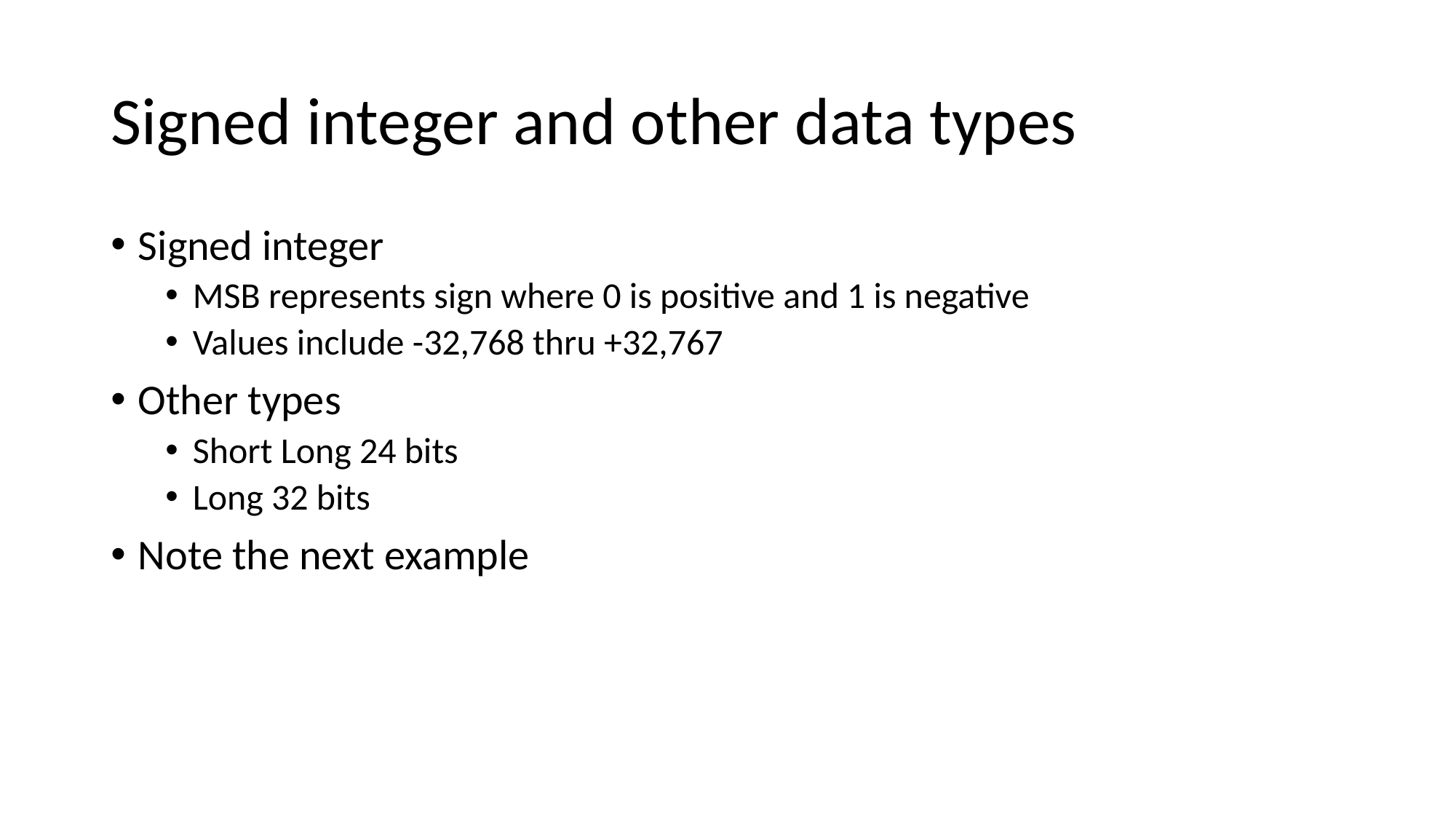

# Signed integer and other data types
Signed integer
MSB represents sign where 0 is positive and 1 is negative
Values include -32,768 thru +32,767
Other types
Short Long 24 bits
Long 32 bits
Note the next example